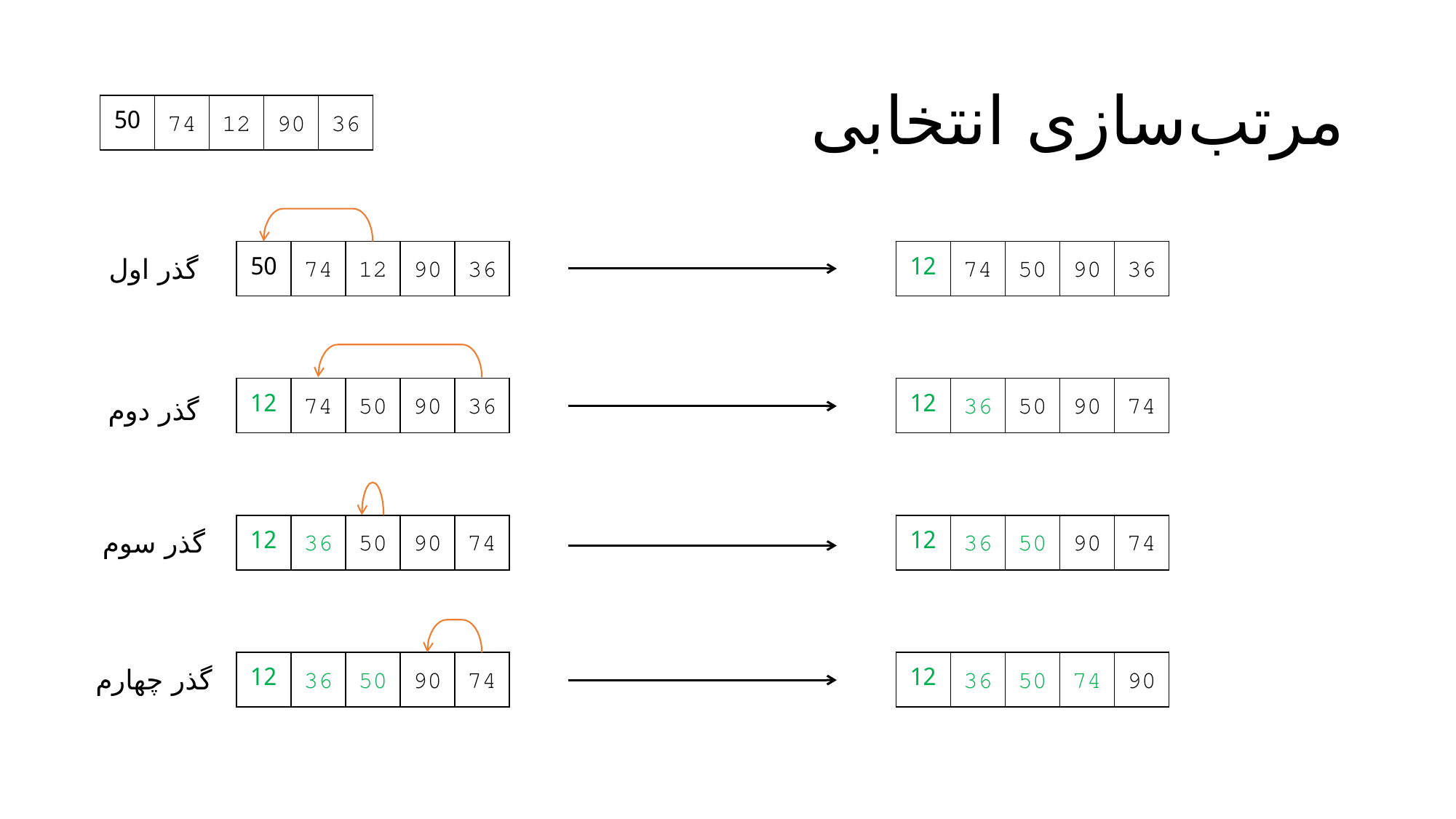

# مرتب‌سازی انتخابی
| 50 | 74 | 12 | 90 | 36 |
| --- | --- | --- | --- | --- |

| 50 | 74 | 12 | 90 | 36 |
| --- | --- | --- | --- | --- |
| 12 | 74 | 50 | 90 | 36 |
| --- | --- | --- | --- | --- |
گذر اول

| 12 | 74 | 50 | 90 | 36 |
| --- | --- | --- | --- | --- |
| 12 | 36 | 50 | 90 | 74 |
| --- | --- | --- | --- | --- |
گذر دوم

| 12 | 36 | 50 | 90 | 74 |
| --- | --- | --- | --- | --- |
| 12 | 36 | 50 | 90 | 74 |
| --- | --- | --- | --- | --- |
گذر سوم

| 12 | 36 | 50 | 74 | 90 |
| --- | --- | --- | --- | --- |
| 12 | 36 | 50 | 90 | 74 |
| --- | --- | --- | --- | --- |
گذر چهارم